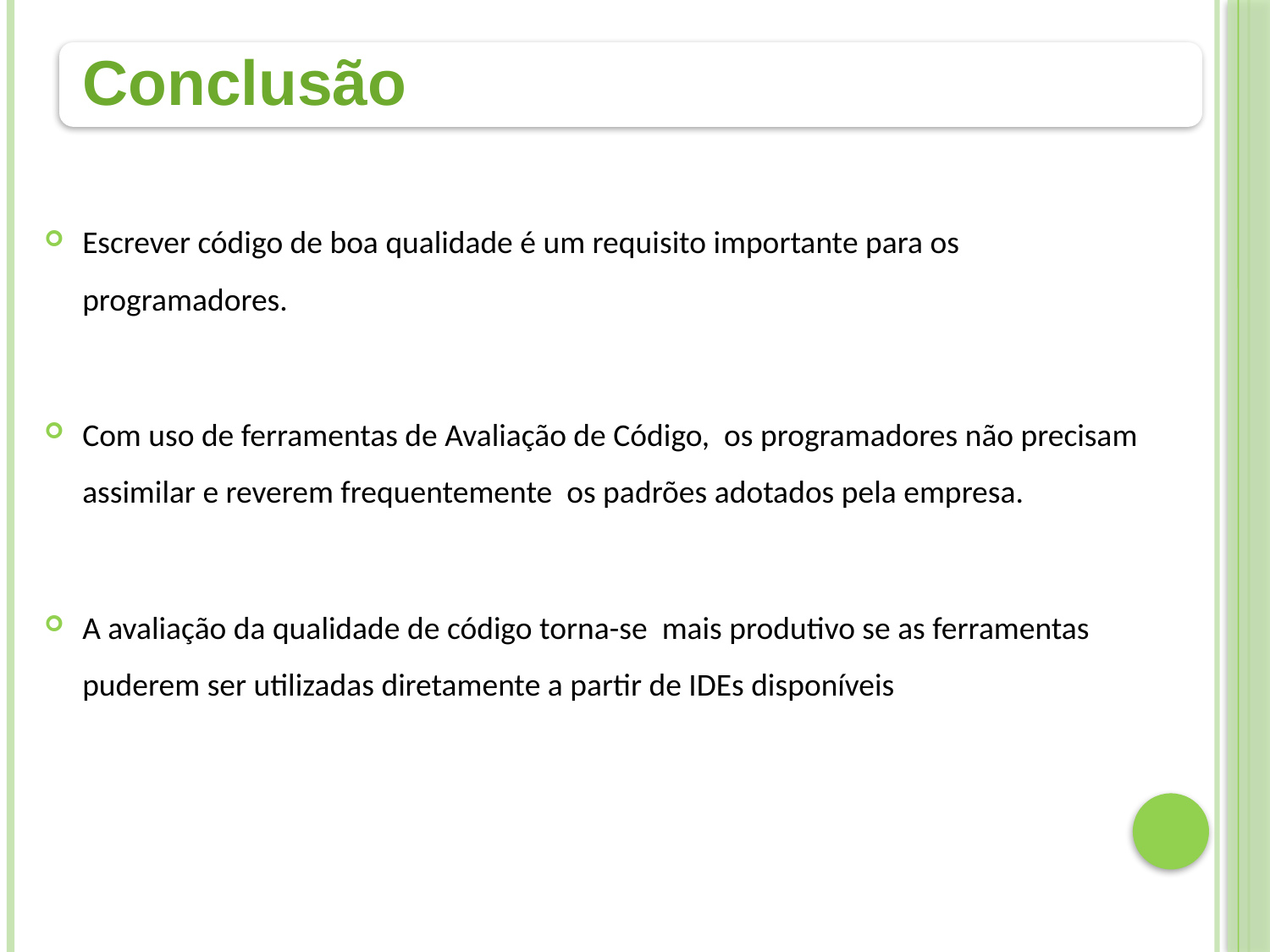

Conclusão

Escrever código de boa qualidade é um requisito importante para os programadores.

Com uso de ferramentas de Avaliação de Código,  os programadores não precisam assimilar e reverem frequentemente  os padrões adotados pela empresa.

A avaliação da qualidade de código torna-se  mais produtivo se as ferramentas puderem ser utilizadas diretamente a partir de IDEs disponíveis